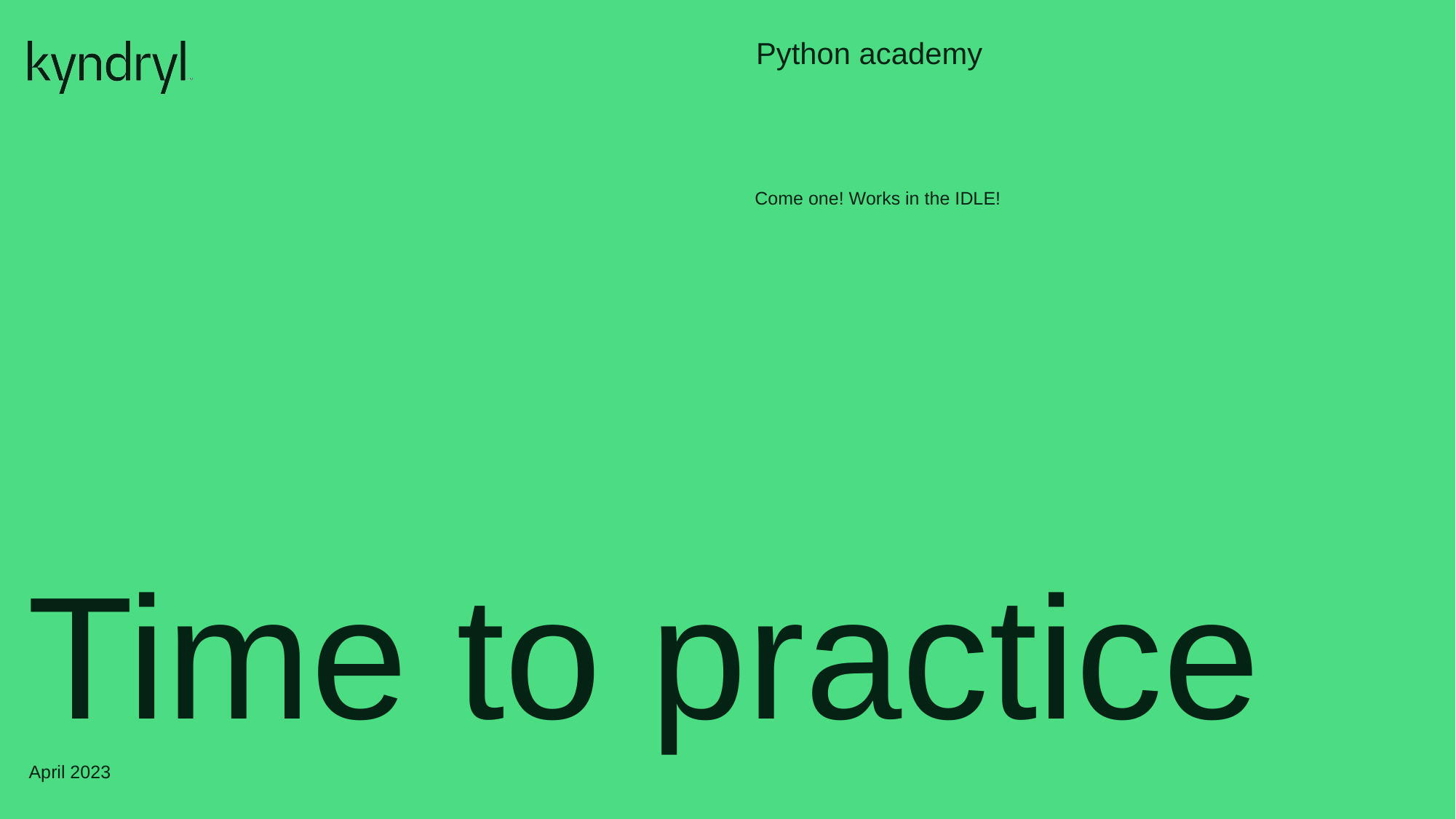

Python academy
Come one! Works in the IDLE!
Time to practice
April 2023